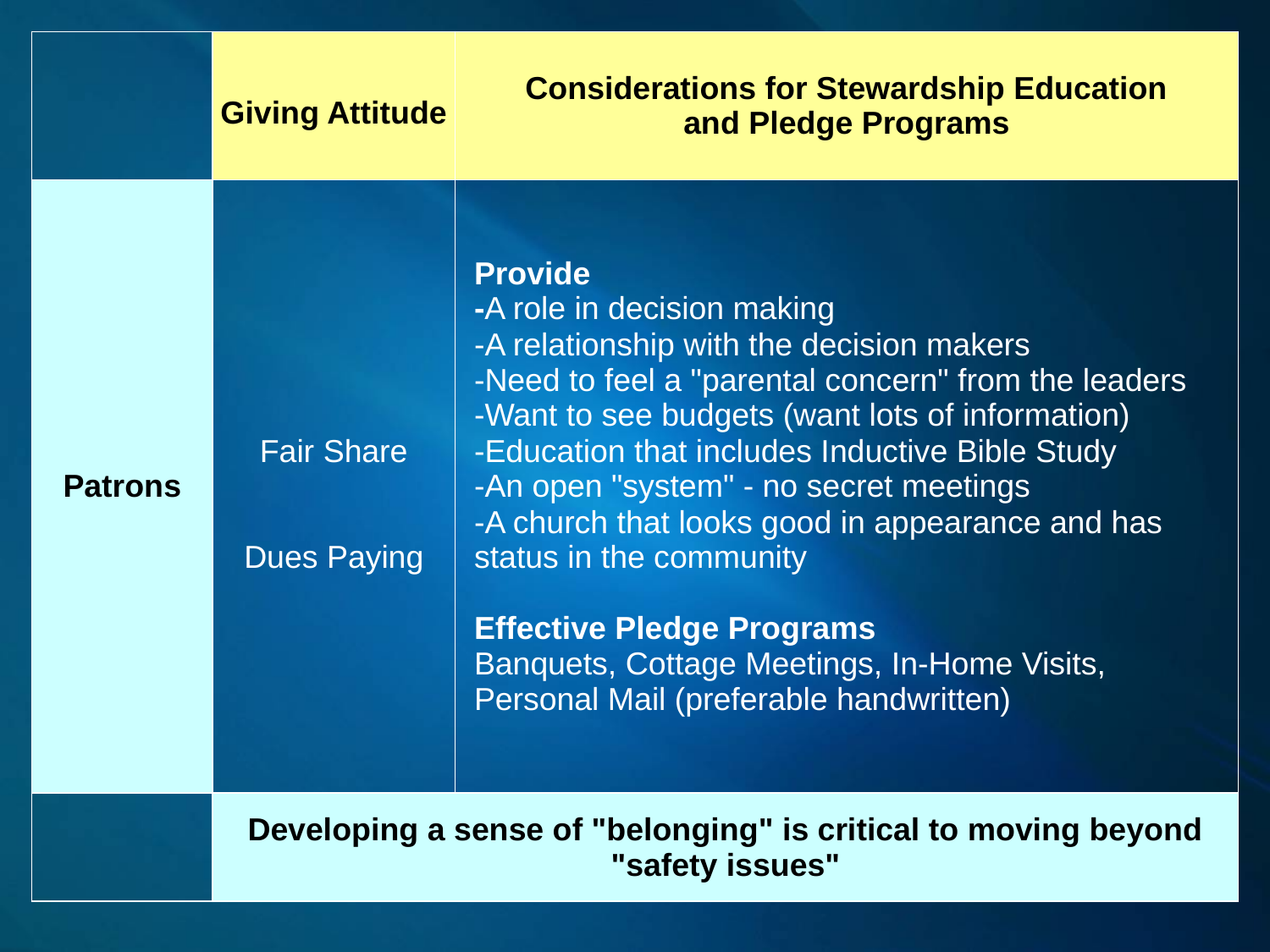

|  | Giving Attitude | Considerations for Stewardship Education and Pledge Programs |
| --- | --- | --- |
| Patrons | Fair Share   Dues Paying | Provide -A role in decision making -A relationship with the decision makers -Need to feel a "parental concern" from the leaders -Want to see budgets (want lots of information) -Education that includes Inductive Bible Study -An open "system" - no secret meetings -A church that looks good in appearance and has status in the community Effective Pledge Programs Banquets, Cottage Meetings, In-Home Visits, Personal Mail (preferable handwritten) |
|  | Developing a sense of "belonging" is critical to moving beyond "safety issues" |  |